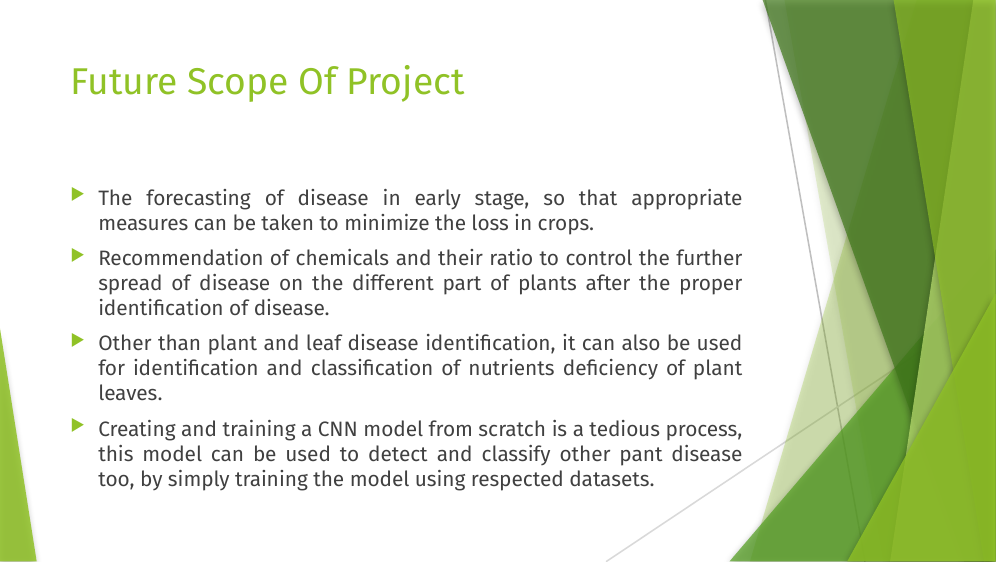

# Future Scope Of Project
The forecasting of disease in early stage, so that appropriate measures can be taken to minimize the loss in crops.
Recommendation of chemicals and their ratio to control the further spread of disease on the different part of plants after the proper identification of disease.
Other than plant and leaf disease identification, it can also be used for identification and classification of nutrients deficiency of plant leaves.
Creating and training a CNN model from scratch is a tedious process, this model can be used to detect and classify other pant disease too, by simply training the model using respected datasets.